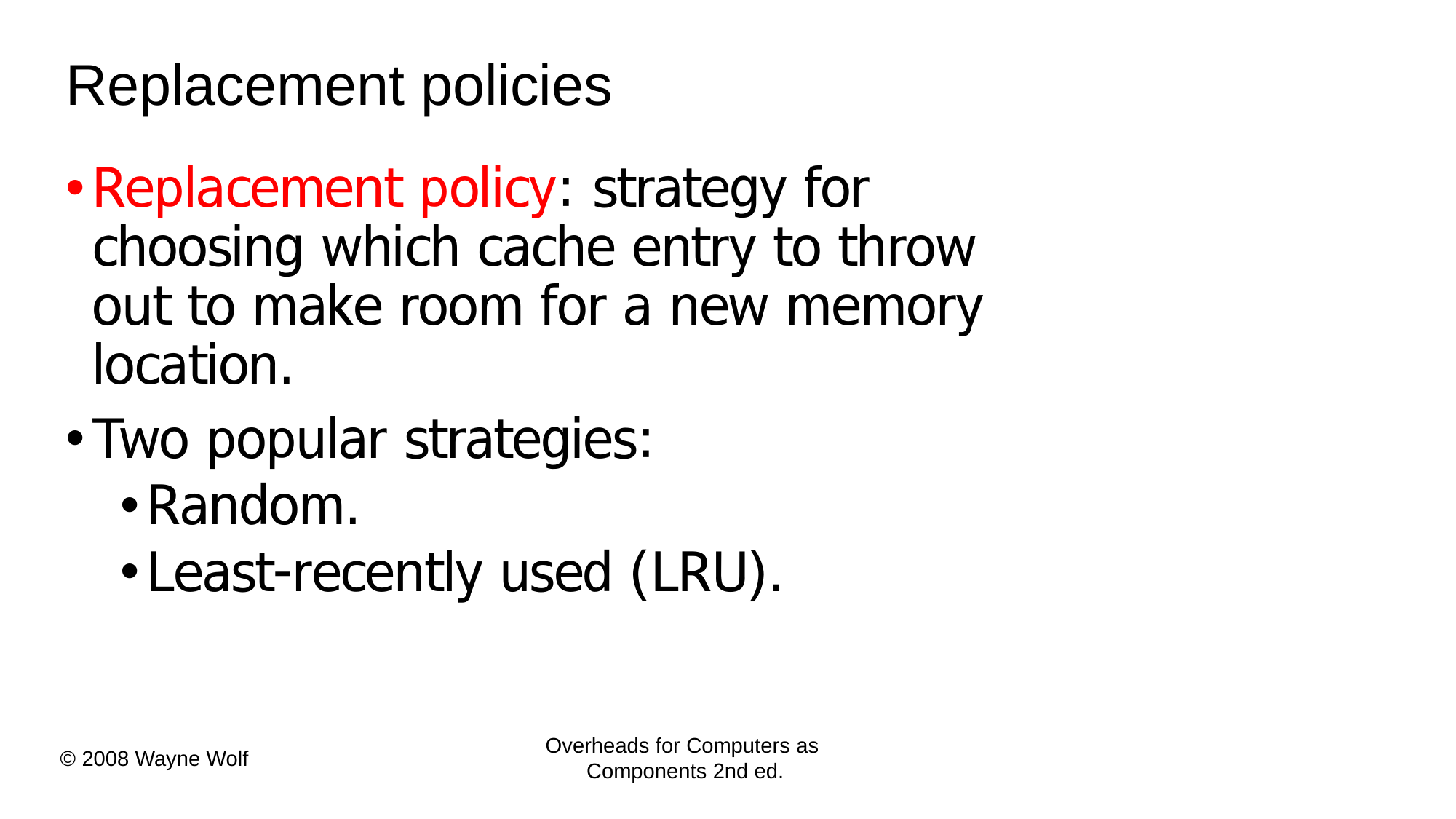

# Replacement policies
Replacement policy: strategy for choosing which cache entry to throw out to make room for a new memory location.
Two popular strategies:
Random.
Least-recently used (LRU).
Overheads for Computers as
Components 2nd ed.
© 2008 Wayne Wolf